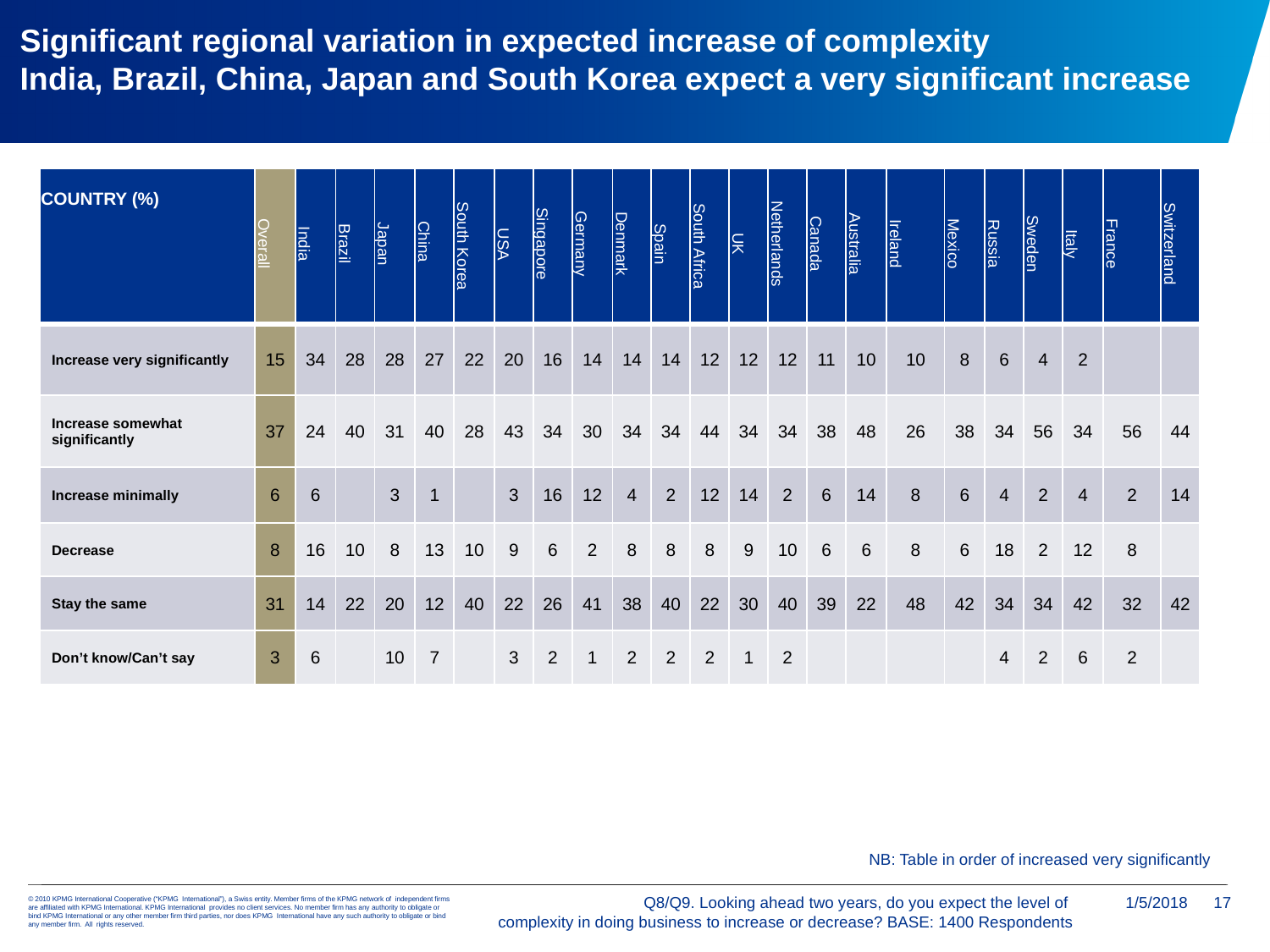

Significant regional variation in expected increase of complexity
India, Brazil, China, Japan and South Korea expect a very significant increase

| COUNTRY (%) | Overall | India | Brazil | Japan | China | South Korea | USA | Singapore | Germany | Denmark | Spain | South Africa | UK | Netherlands | Canada | Australia | Ireland | Mexico | Russia | Sweden | Italy | France | Switzerland |
| --- | --- | --- | --- | --- | --- | --- | --- | --- | --- | --- | --- | --- | --- | --- | --- | --- | --- | --- | --- | --- | --- | --- | --- |
| Increase very significantly | 15 | 34 | 28 | 28 | 27 | 22 | 20 | 16 | 14 | 14 | 14 | 12 | 12 | 12 | 11 | 10 | 10 | 8 | 6 | 4 | 2 |  |  |
| Increase somewhat significantly | 37 | 24 | 40 | 31 | 40 | 28 | 43 | 34 | 30 | 34 | 34 | 44 | 34 | 34 | 38 | 48 | 26 | 38 | 34 | 56 | 34 | 56 | 44 |
| Increase minimally | 6 | 6 |  | 3 | 1 |  | 3 | 16 | 12 | 4 | 2 | 12 | 14 | 2 | 6 | 14 | 8 | 6 | 4 | 2 | 4 | 2 | 14 |
| Decrease | 8 | 16 | 10 | 8 | 13 | 10 | 9 | 6 | 2 | 8 | 8 | 8 | 9 | 10 | 6 | 6 | 8 | 6 | 18 | 2 | 12 | 8 |  |
| Stay the same | 31 | 14 | 22 | 20 | 12 | 40 | 22 | 26 | 41 | 38 | 40 | 22 | 30 | 40 | 39 | 22 | 48 | 42 | 34 | 34 | 42 | 32 | 42 |
| Don’t know/Can’t say | 3 | 6 |  | 10 | 7 |  | 3 | 2 | 1 | 2 | 2 | 2 | 1 | 2 |  |  |  |  | 4 | 2 | 6 | 2 |  |
NB: Table in order of increased very significantly
Q8/Q9. Looking ahead two years, do you expect the level of
complexity in doing business to increase or decrease? BASE: 1400 Respondents
1/5/2018
17